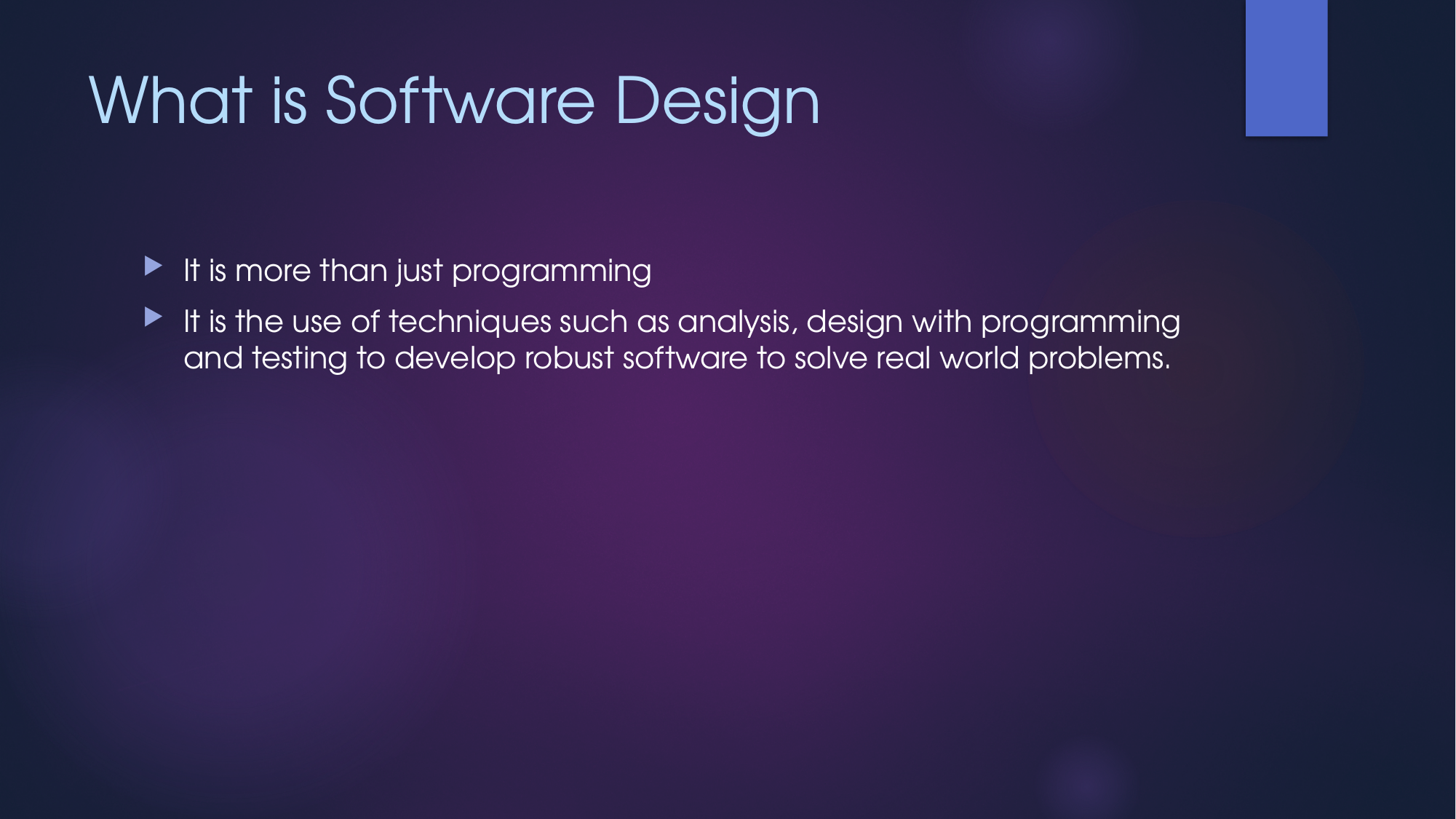

# What is Software Design
It is more than just programming
It is the use of techniques such as analysis, design with programming and testing to develop robust software to solve real world problems.